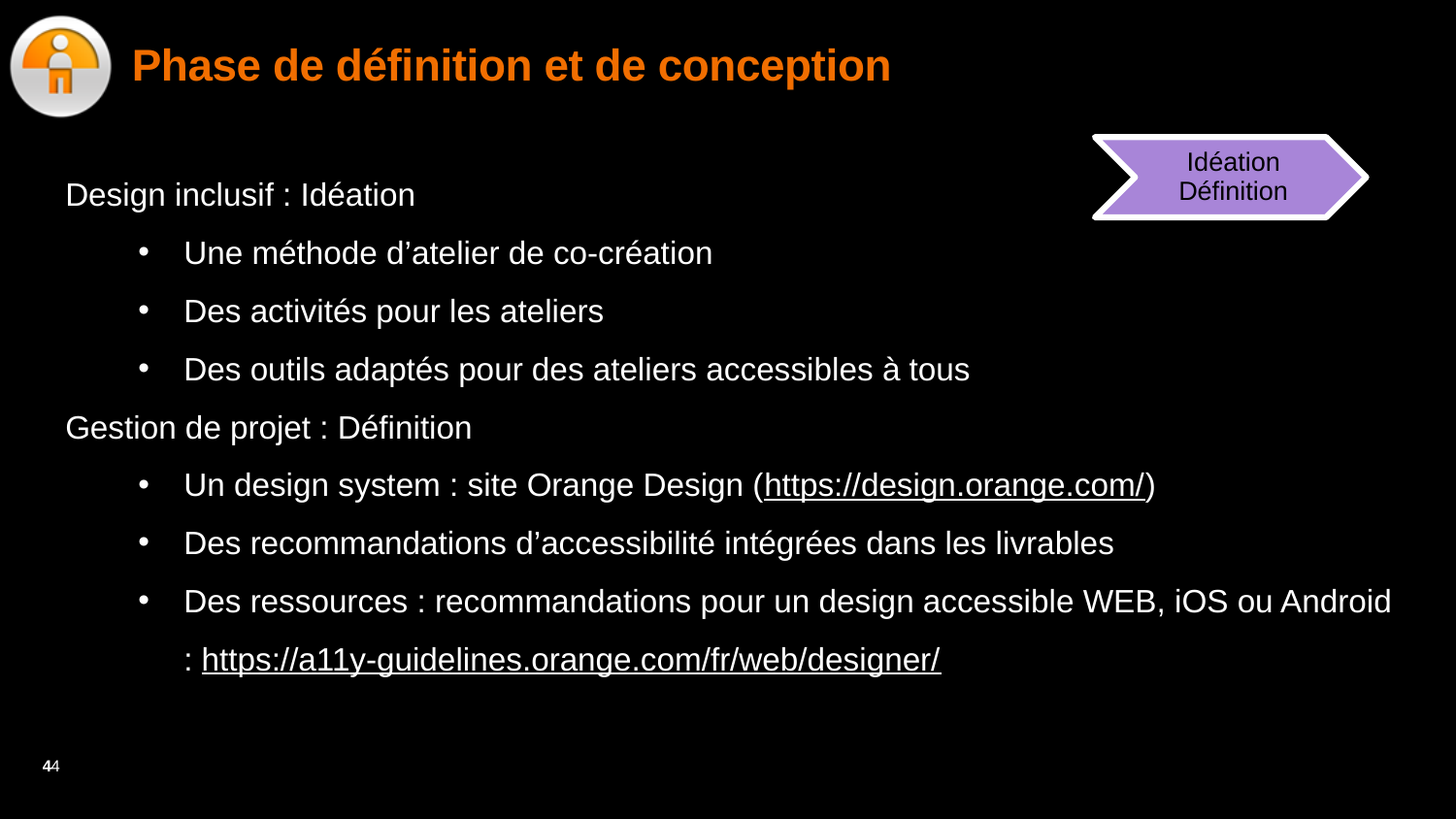

# Phase de définition et de conception
Design inclusif : Idéation
Une méthode d’atelier de co-création
Des activités pour les ateliers
Des outils adaptés pour des ateliers accessibles à tous
Gestion de projet : Définition
Un design system : site Orange Design (https://design.orange.com/)
Des recommandations d’accessibilité intégrées dans les livrables
Des ressources : recommandations pour un design accessible WEB, iOS ou Android : https://a11y-guidelines.orange.com/fr/web/designer/

Idéation Définition